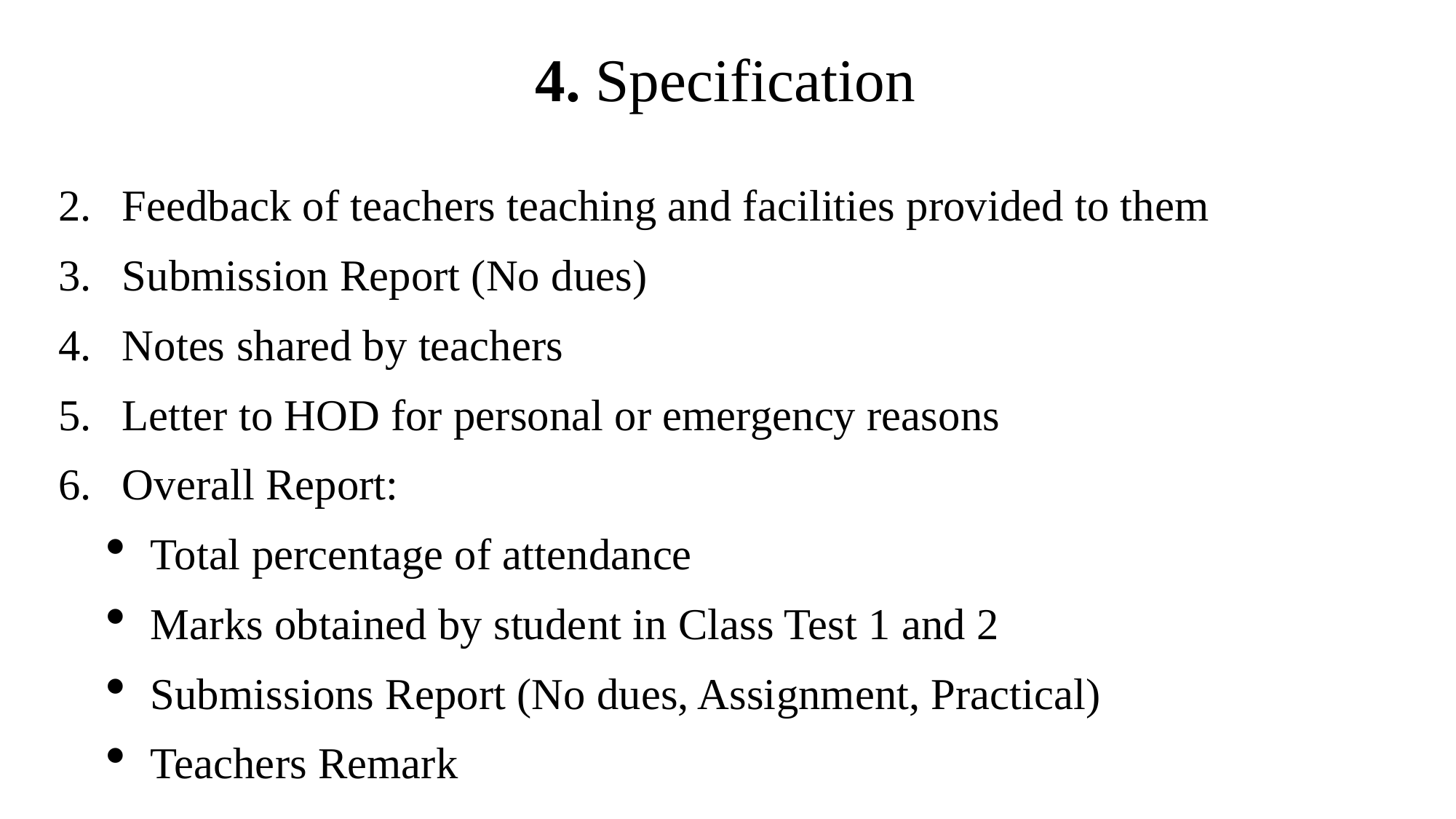

# 4. Specification
Feedback of teachers teaching and facilities provided to them
Submission Report (No dues)
Notes shared by teachers
Letter to HOD for personal or emergency reasons
Overall Report:
Total percentage of attendance
Marks obtained by student in Class Test 1 and 2
Submissions Report (No dues, Assignment, Practical)
Teachers Remark